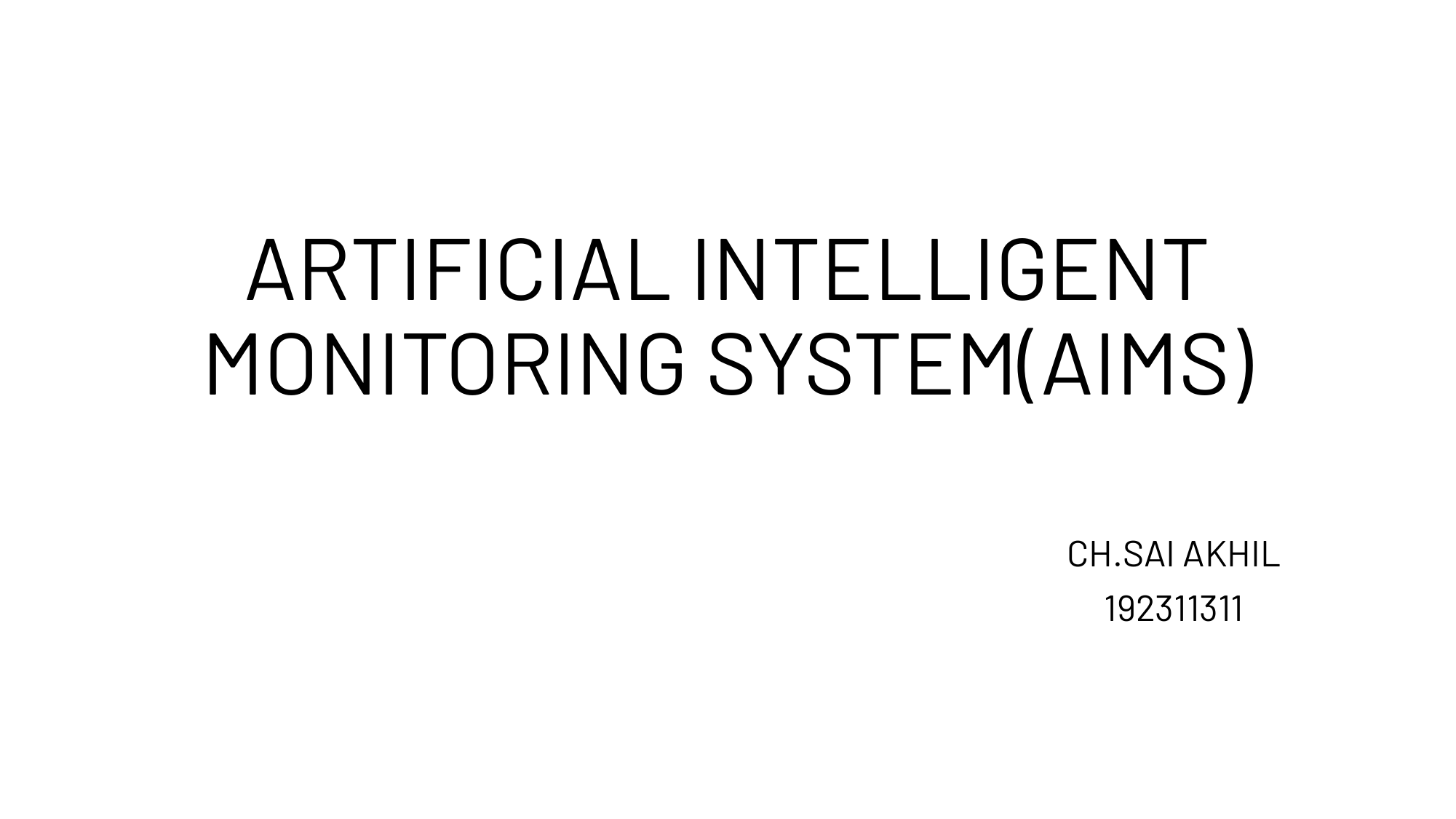

# ARTIFICIAL INTELLIGENT MONITORING SYSTEM(AIMS)
CH.SAI AKHIL
192311311